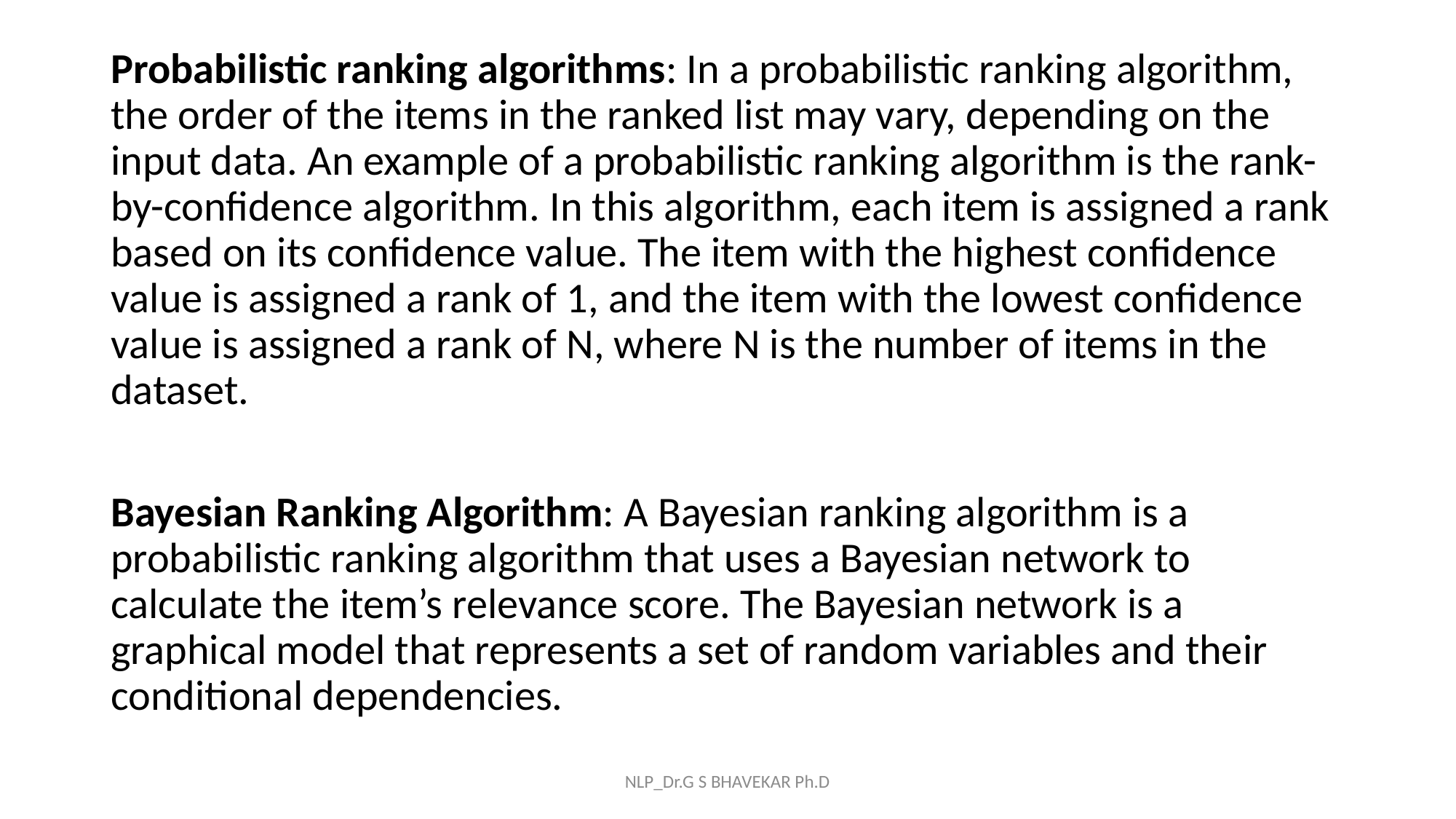

Probabilistic ranking algorithms: In a probabilistic ranking algorithm, the order of the items in the ranked list may vary, depending on the input data. An example of a probabilistic ranking algorithm is the rank-by-confidence algorithm. In this algorithm, each item is assigned a rank based on its confidence value. The item with the highest confidence value is assigned a rank of 1, and the item with the lowest confidence value is assigned a rank of N, where N is the number of items in the dataset.

Bayesian Ranking Algorithm: A Bayesian ranking algorithm is a probabilistic ranking algorithm that uses a Bayesian network to calculate the item’s relevance score. The Bayesian network is a graphical model that represents a set of random variables and their conditional dependencies.

NLP_Dr.G S BHAVEKAR Ph.D